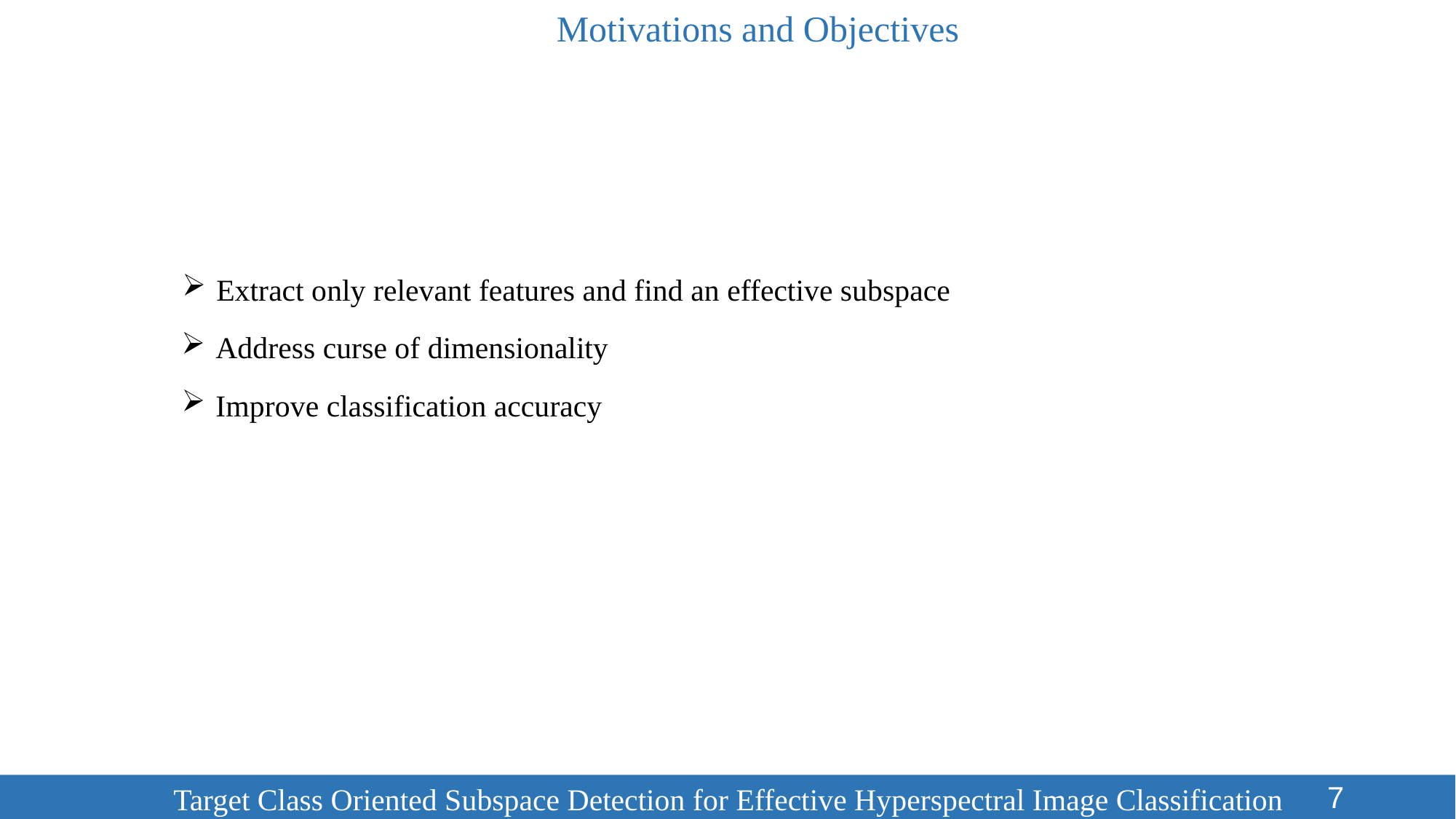

Motivations and Objectives
Extract only relevant features and find an effective subspace
Address curse of dimensionality
Improve classification accuracy
7
	       Target Class Oriented Subspace Detection for Effective Hyperspectral Image Classification